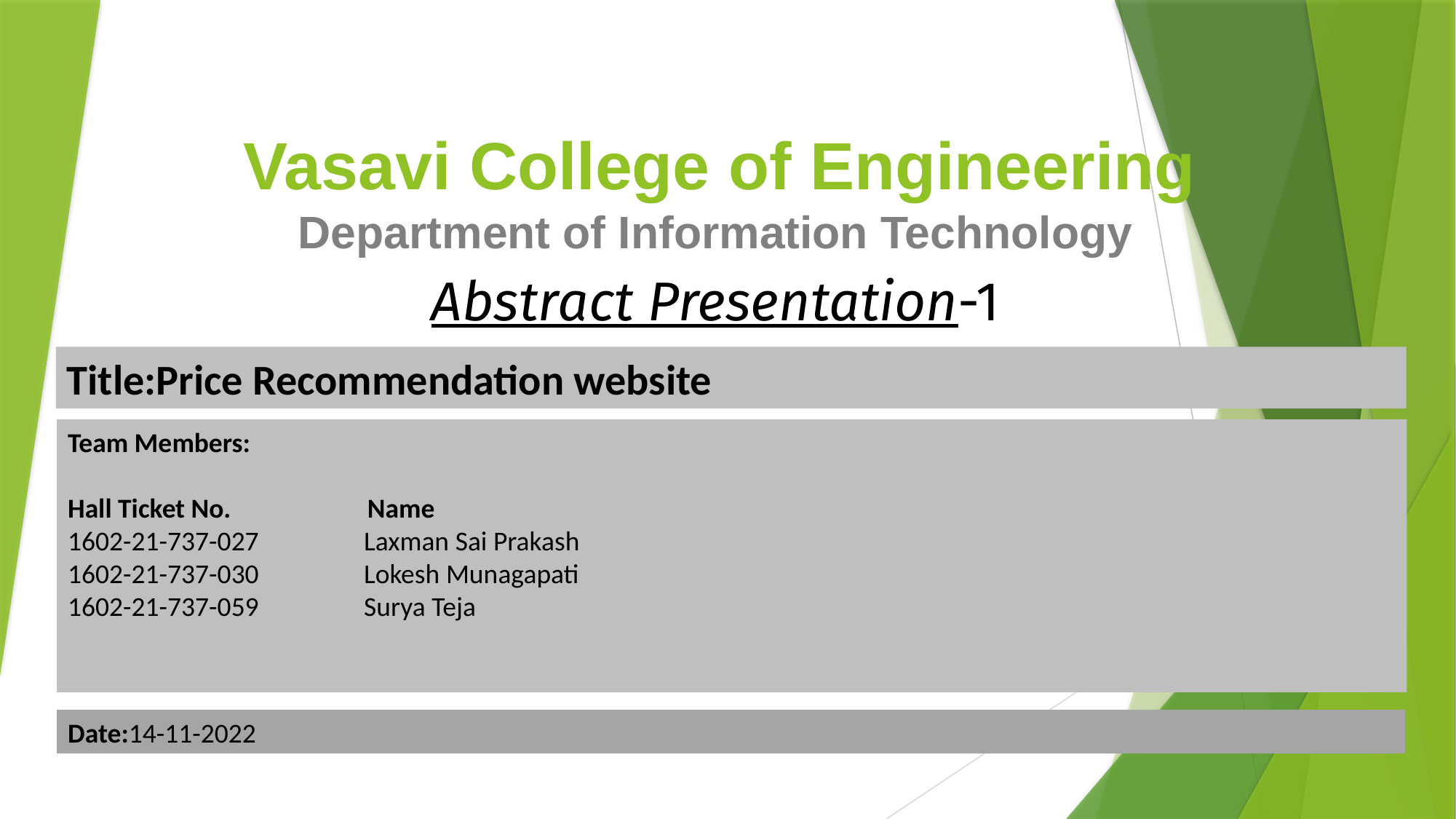

# Vasavi College of Engineering

Department of Information Technology
Abstract Presentation-1
Title:Price Recommendation website
Team Members:

Hall Ticket No.                      Name
1602-21-737-027                 Laxman Sai Prakash
1602-21-737-030                 Lokesh Munagapati
1602-21-737-059                 Surya Teja

Date:14-11-2022